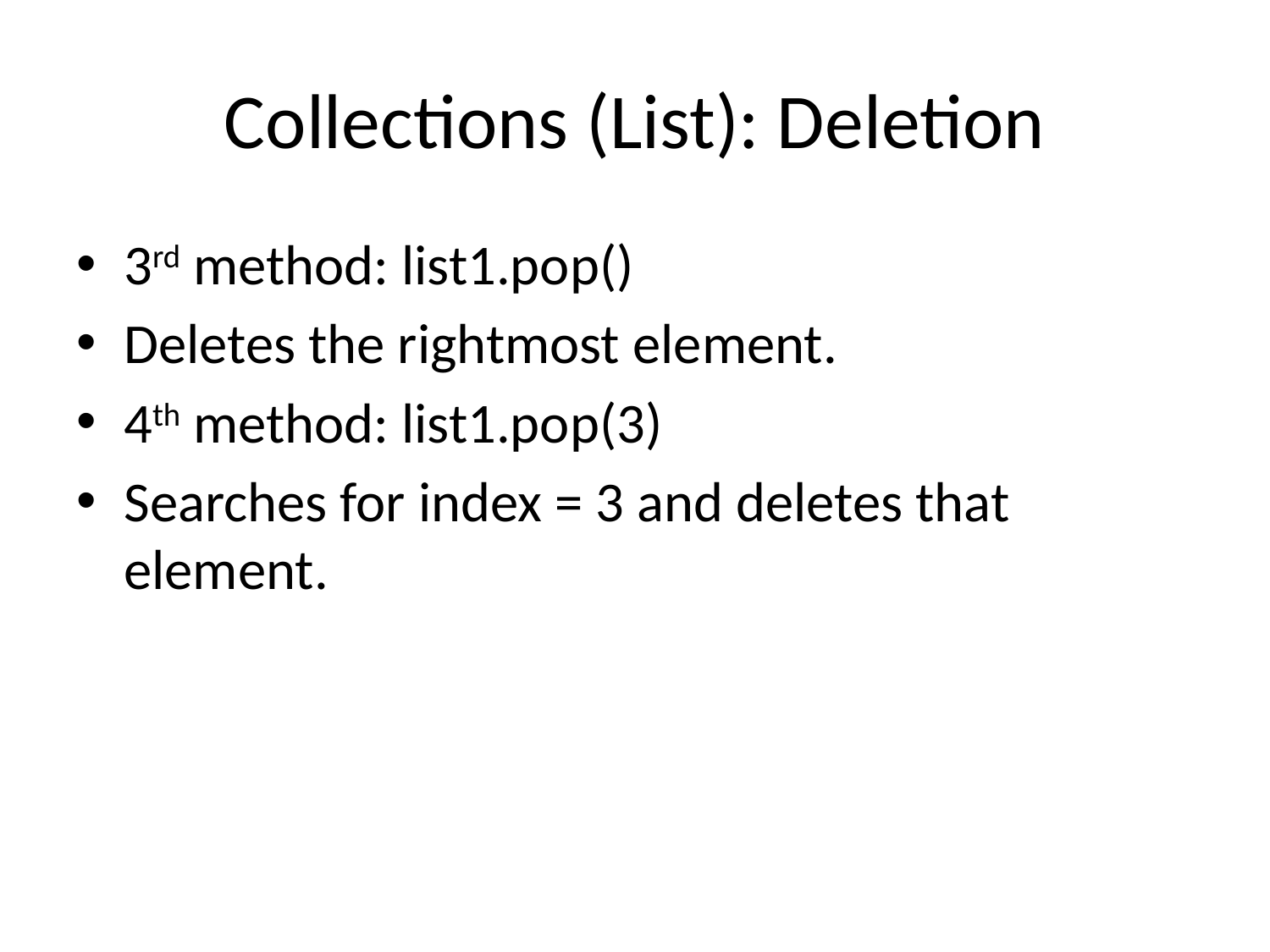

# Collections (List): Deletion
3rd method: list1.pop()
Deletes the rightmost element.
4th method: list1.pop(3)
Searches for index = 3 and deletes that element.